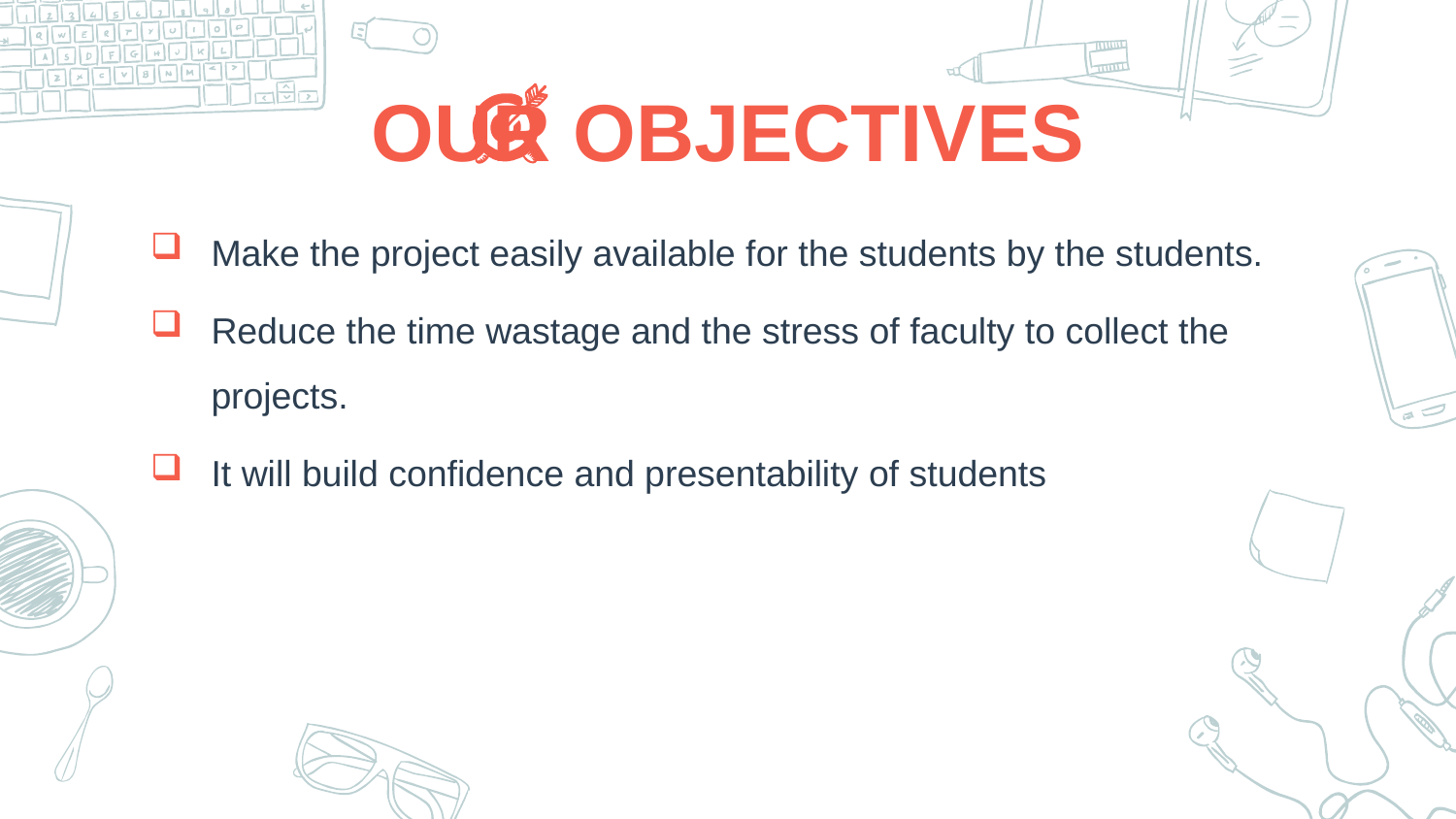

# OUR OBJECTIVES
Make the project easily available for the students by the students.
Reduce the time wastage and the stress of faculty to collect the projects.
It will build confidence and presentability of students